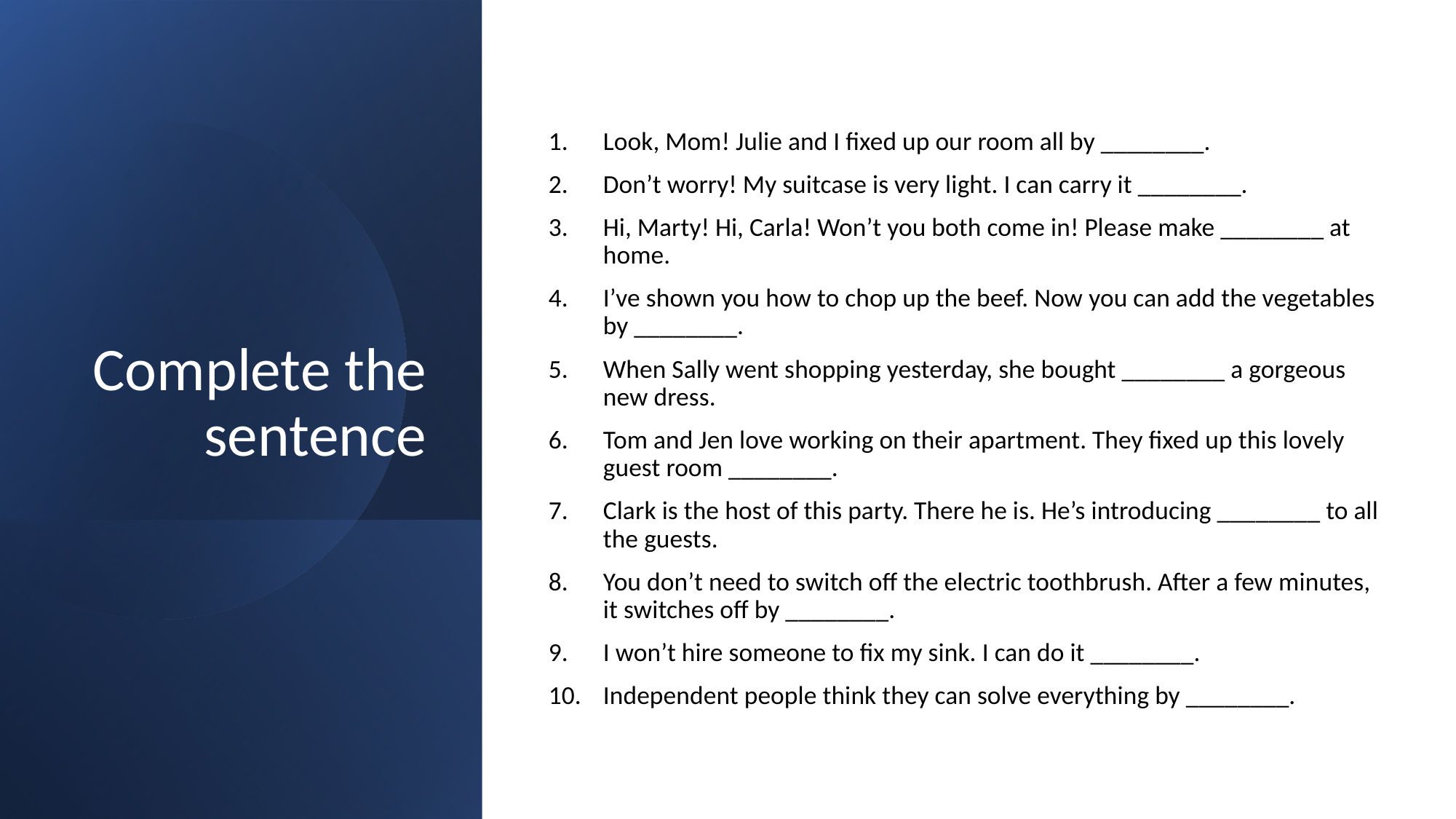

Look, Mom! Julie and I fixed up our room all by ________.
Don’t worry! My suitcase is very light. I can carry it ________.
Hi, Marty! Hi, Carla! Won’t you both come in! Please make ________ at home.
I’ve shown you how to chop up the beef. Now you can add the vegetables by ________.
When Sally went shopping yesterday, she bought ________ a gorgeous new dress.
Tom and Jen love working on their apartment. They fixed up this lovely guest room ________.
Clark is the host of this party. There he is. He’s introducing ________ to all the guests.
You don’t need to switch off the electric toothbrush. After a few minutes, it switches off by ________.
I won’t hire someone to fix my sink. I can do it ________.
Independent people think they can solve everything by ________.
# Complete the sentence